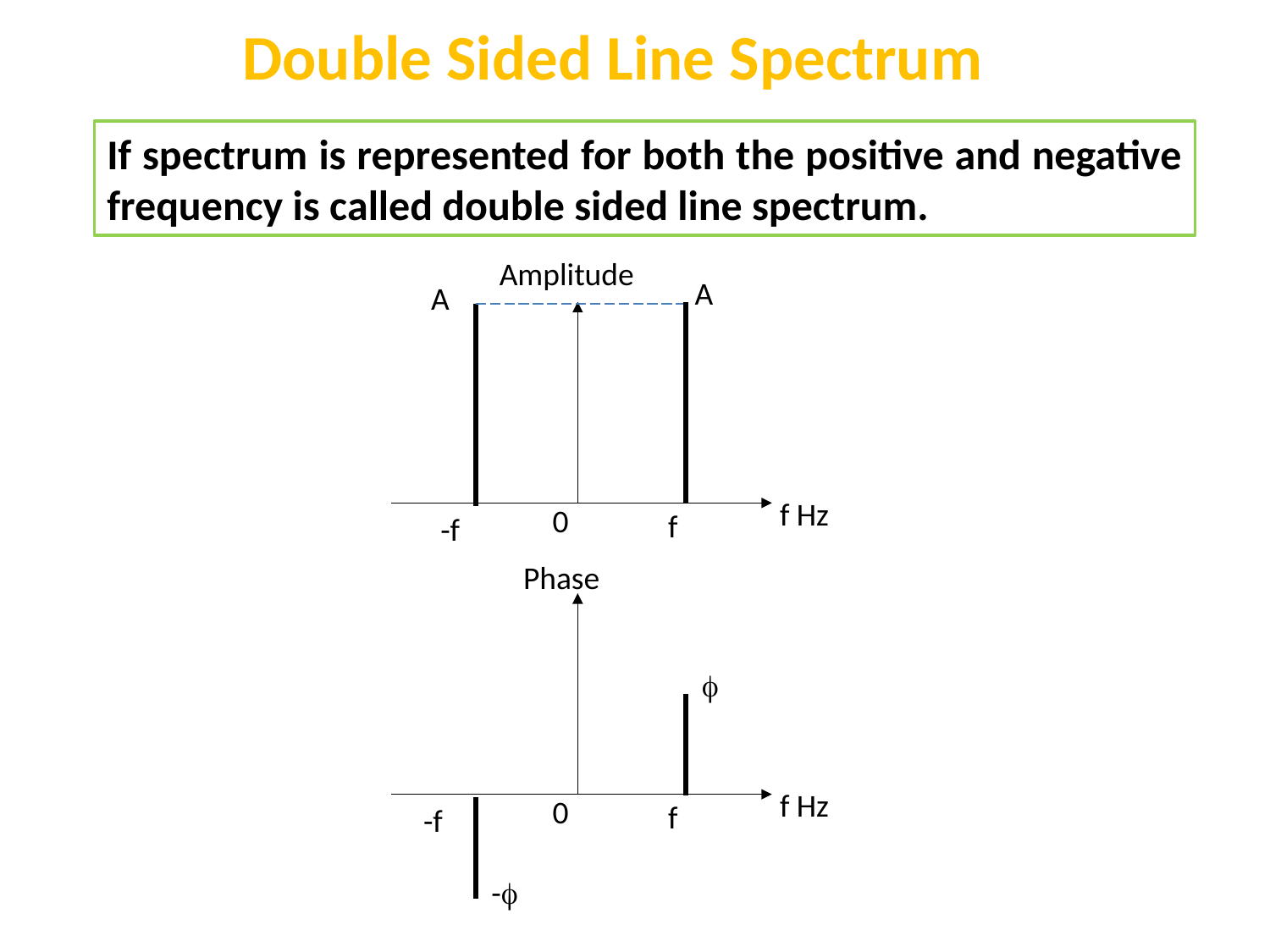

Double Sided Line Spectrum
If spectrum is represented for both the positive and negative frequency is called double sided line spectrum.
Amplitude
f Hz
0
A
f
-f
A
Phase
f Hz
0
f
-f
φ
-φ